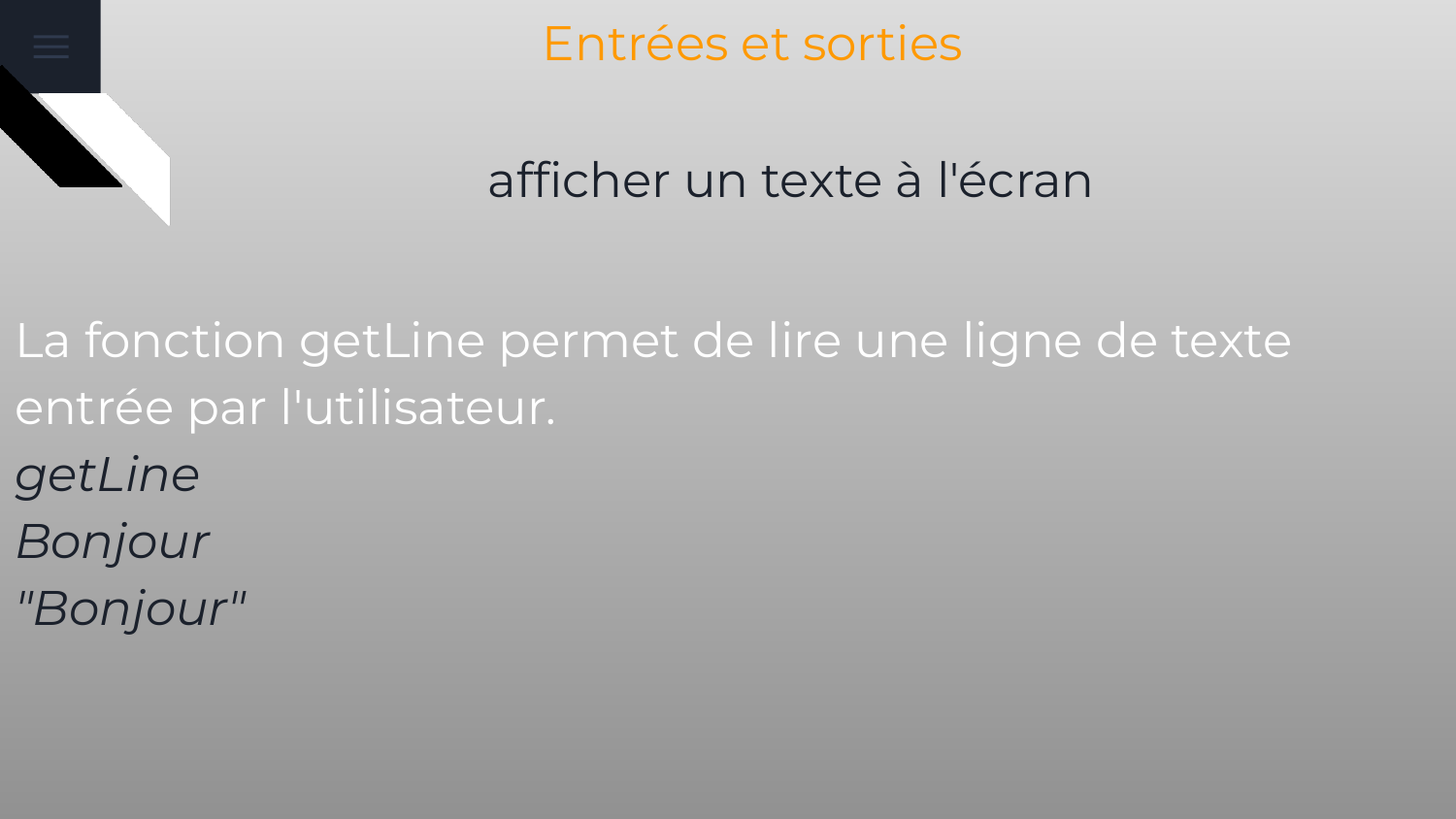

# Entrées et sorties

afficher un texte à l'écran

La fonction getLine permet de lire une ligne de texte entrée par l'utilisateur.
getLine
Bonjour
"Bonjour"